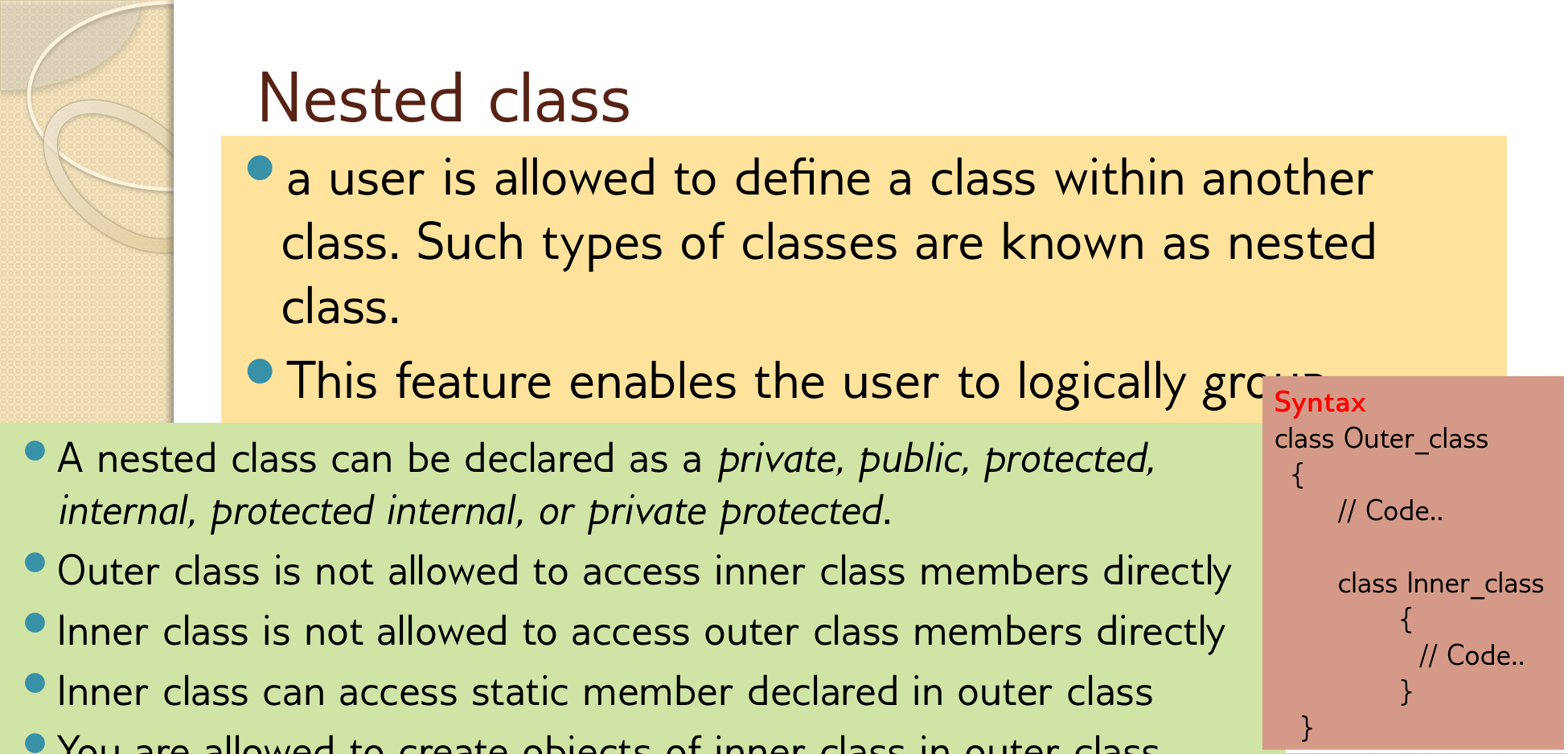

# Nested class
a user is allowed to define a class within another class. Such types of classes are known as nested class.
This feature enables the user to logically group classes that are only used in one place

Syntax
class Outer_class
  {
       // Code..

       class Inner_class
              {
                // Code..
              }
   }
A nested class can be declared as a private, public, protected, internal, protected internal, or private protected.
Outer class is not allowed to access inner class members directly
Inner class is not allowed to access outer class members directly
Inner class can access static member declared in outer class
You are allowed to create objects of inner class in outer class.